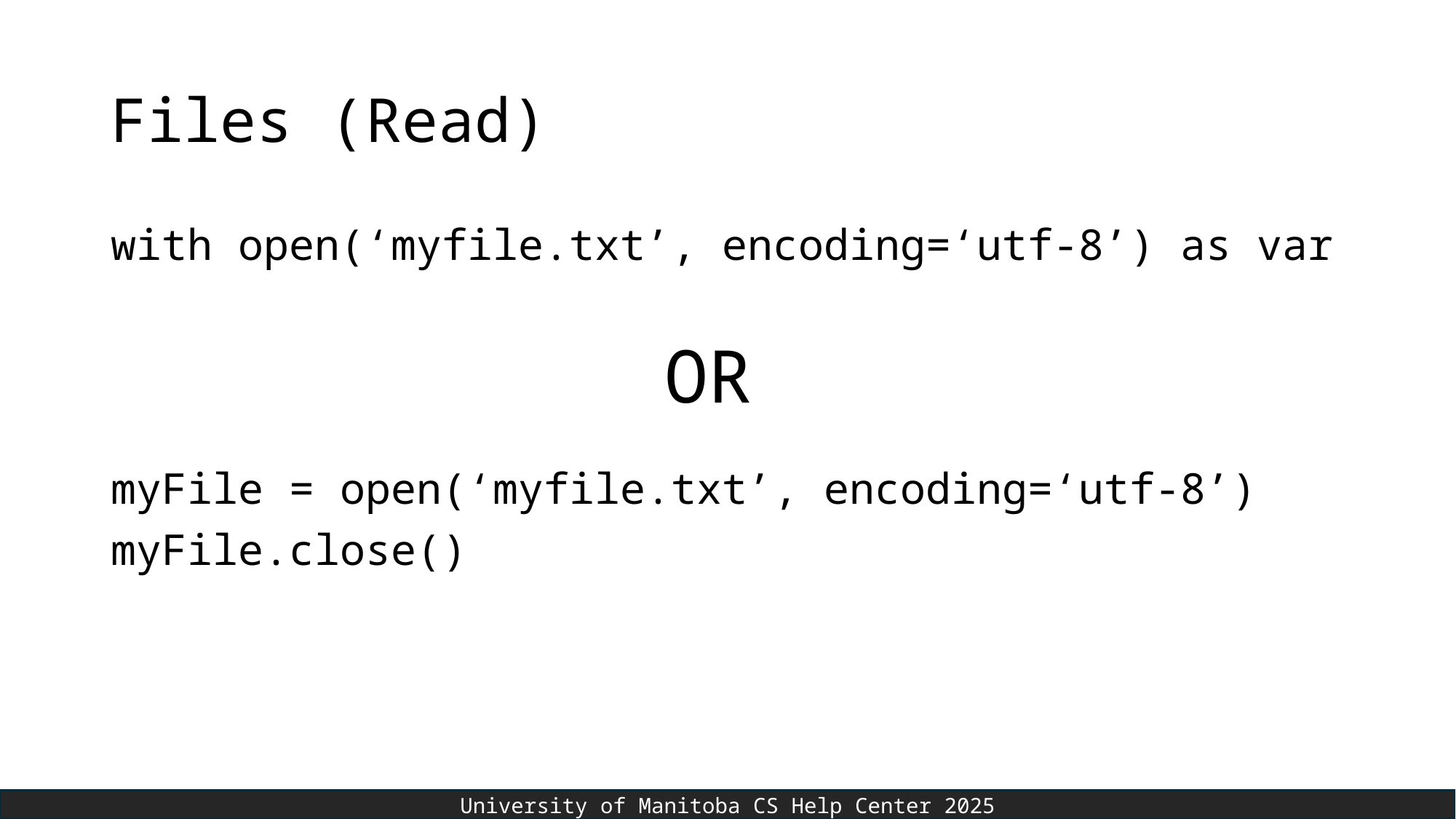

# Files (Read)
with open(‘myfile.txt’, encoding=‘utf-8’) as var

myFile = open(‘myfile.txt’, encoding=‘utf-8’)
myFile.close()
OR